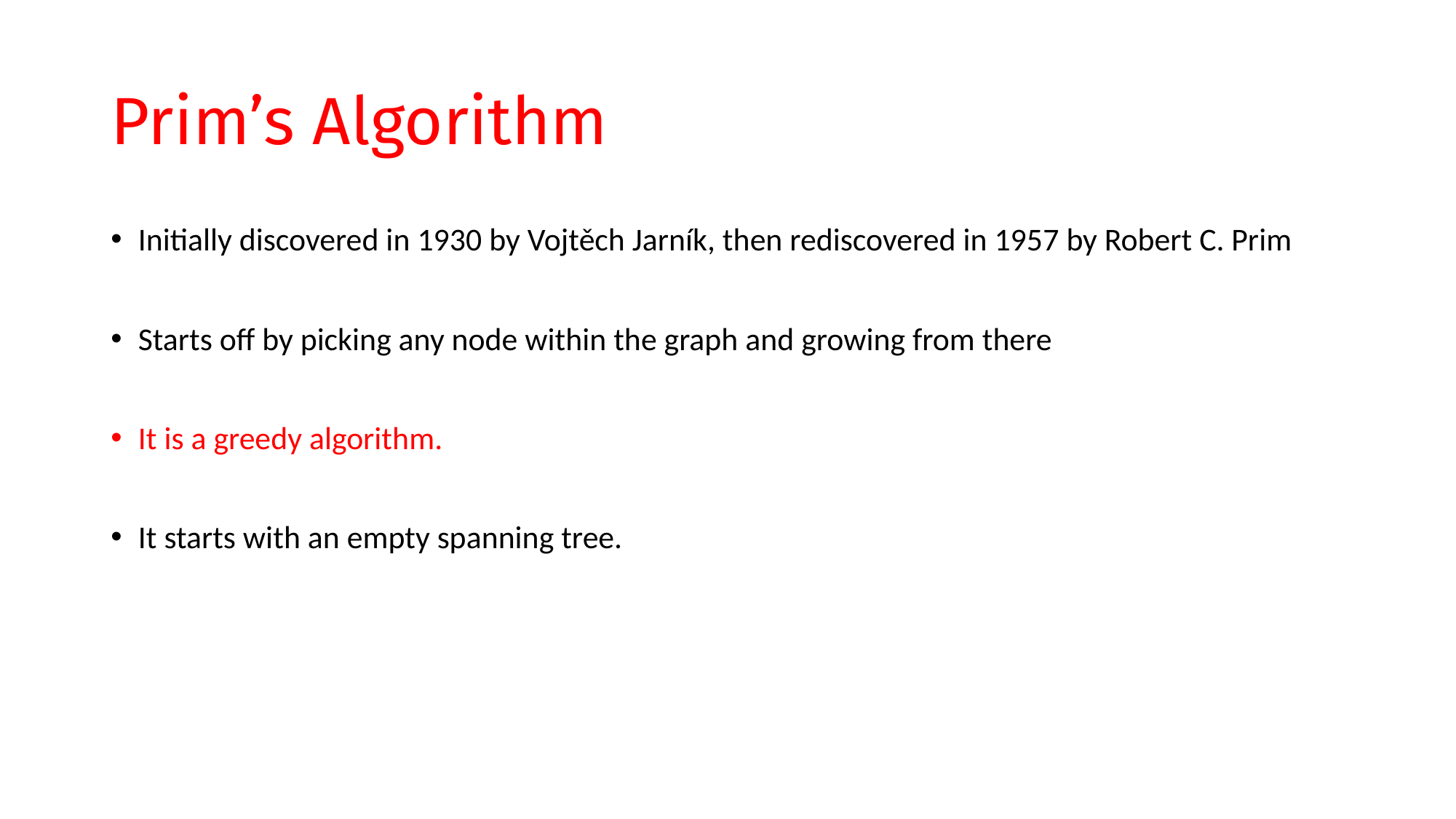

# Prim’s Algorithm
Initially discovered in 1930 by Vojtěch Jarník, then rediscovered in 1957 by Robert C. Prim

Starts off by picking any node within the graph and growing from there

It is a greedy algorithm.

It starts with an empty spanning tree.